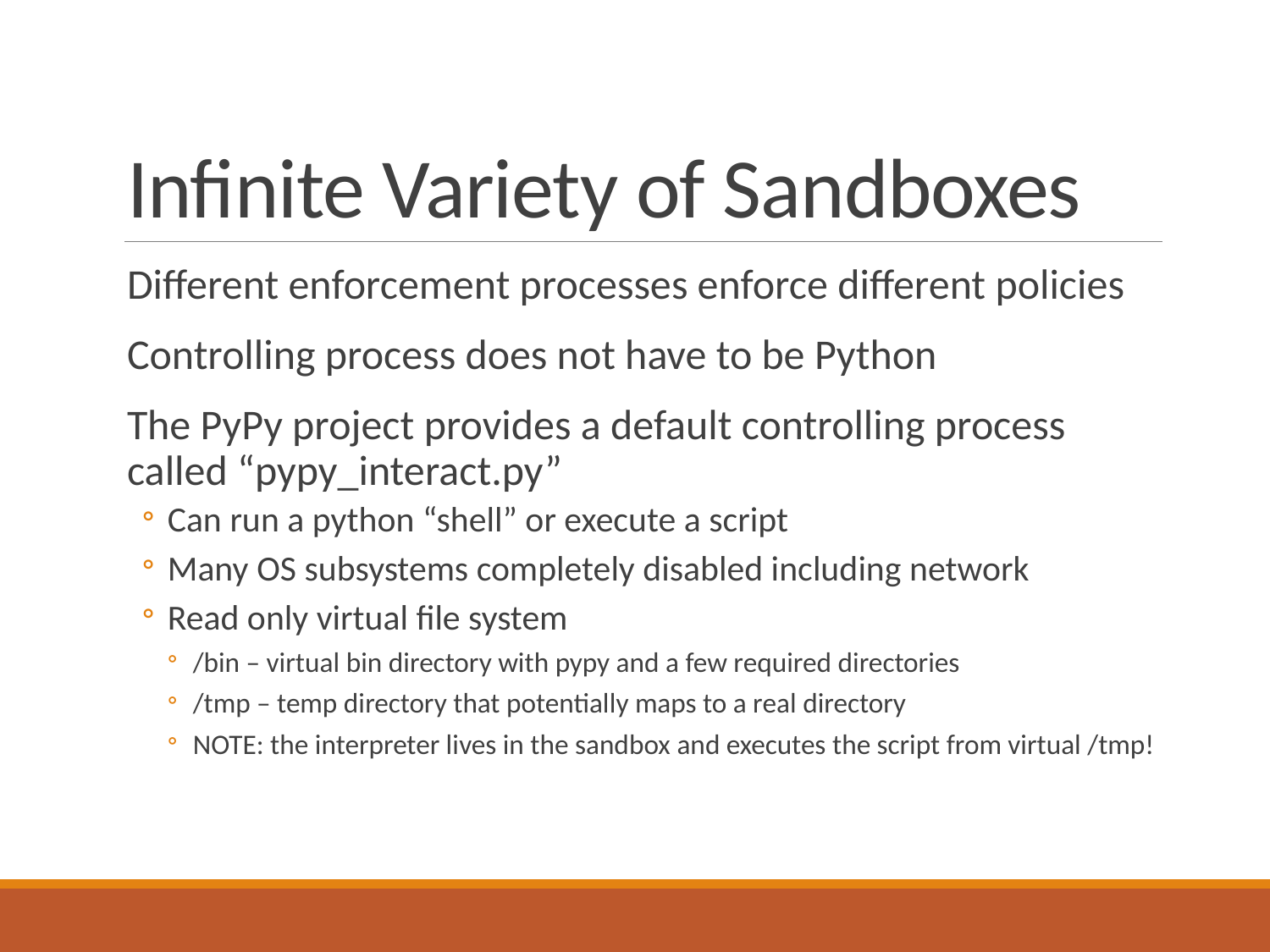

# Infinite Variety of Sandboxes
Different enforcement processes enforce different policies
Controlling process does not have to be Python
The PyPy project provides a default controlling process called “pypy_interact.py”
Can run a python “shell” or execute a script
Many OS subsystems completely disabled including network
Read only virtual file system
/bin – virtual bin directory with pypy and a few required directories
/tmp – temp directory that potentially maps to a real directory
NOTE: the interpreter lives in the sandbox and executes the script from virtual /tmp!